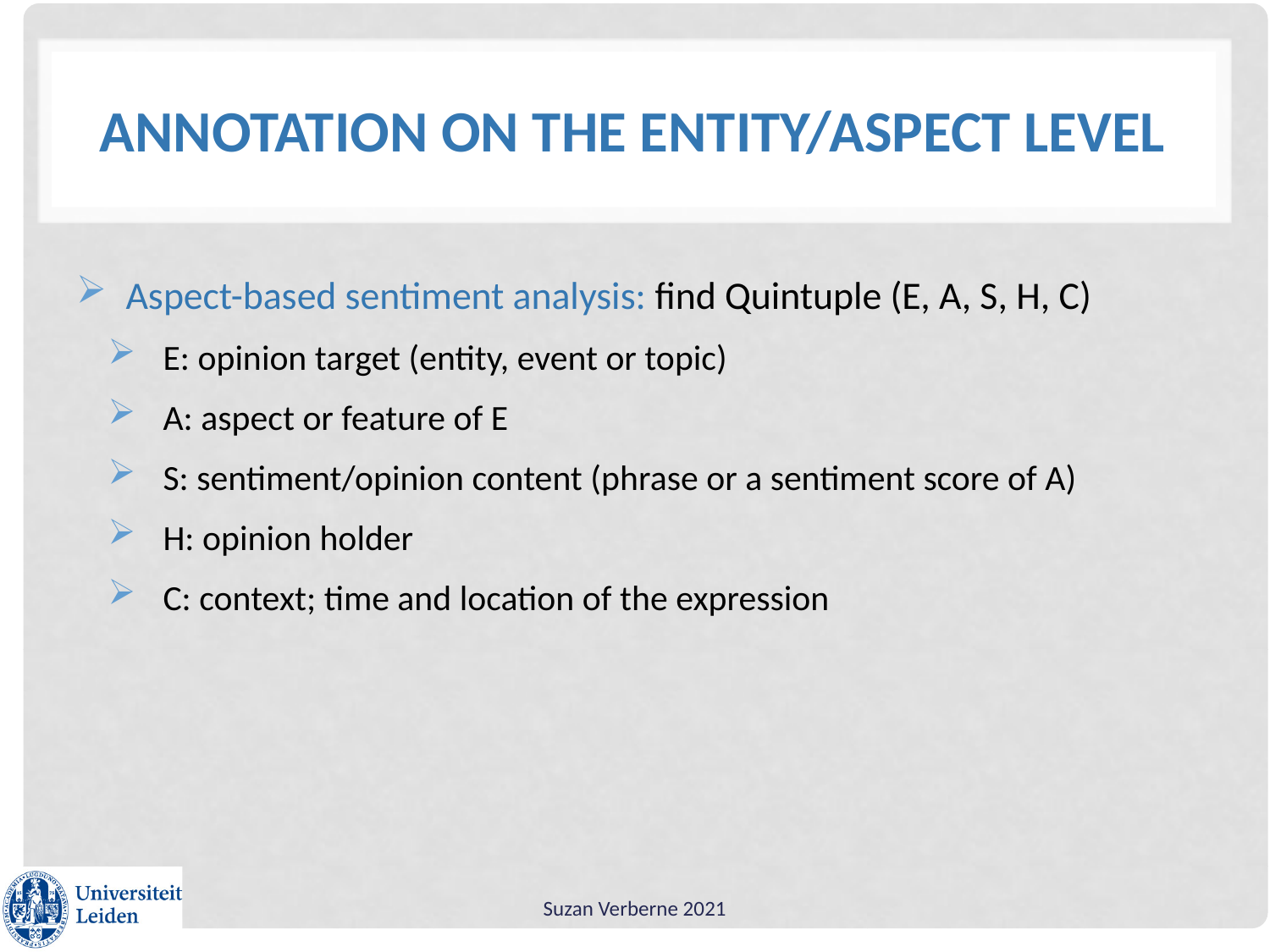

# Annotation on the entity/aspect level
Aspect-based sentiment analysis: find Quintuple (E, A, S, H, C)
E: opinion target (entity, event or topic)
A: aspect or feature of E
S: sentiment/opinion content (phrase or a sentiment score of A)
H: opinion holder
C: context; time and location of the expression
Suzan Verberne 2021